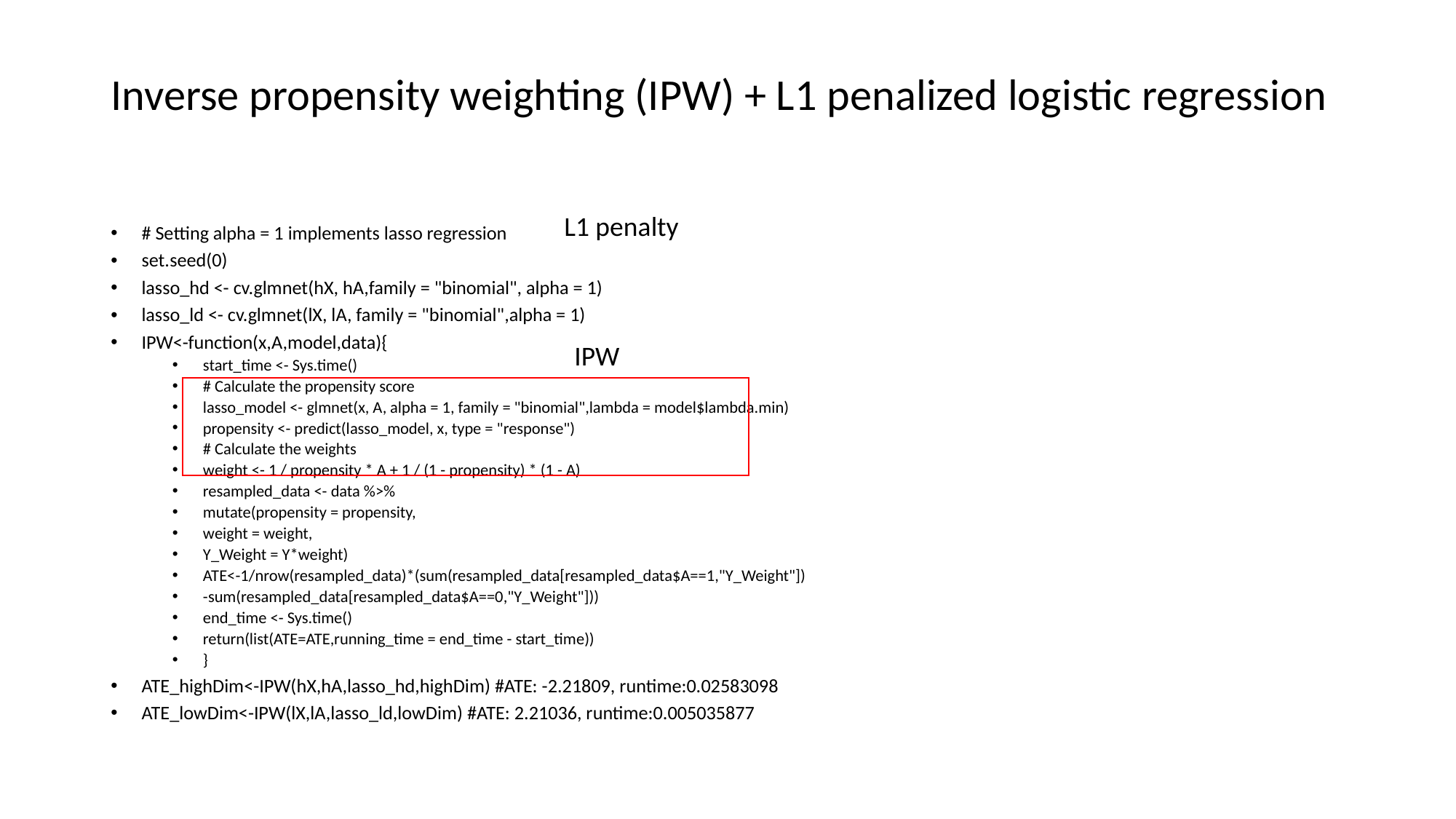

# Inverse propensity weighting (IPW) + L1 penalized logistic regression
L1 penalty
# Setting alpha = 1 implements lasso regression
set.seed(0)
lasso_hd <- cv.glmnet(hX, hA,family = "binomial", alpha = 1)
lasso_ld <- cv.glmnet(lX, lA, family = "binomial",alpha = 1)
IPW<-function(x,A,model,data){
start_time <- Sys.time()
# Calculate the propensity score
lasso_model <- glmnet(x, A, alpha = 1, family = "binomial",lambda = model$lambda.min)
propensity <- predict(lasso_model, x, type = "response")
# Calculate the weights
weight <- 1 / propensity * A + 1 / (1 - propensity) * (1 - A)
resampled_data <- data %>%
mutate(propensity = propensity,
weight = weight,
Y_Weight = Y*weight)
ATE<-1/nrow(resampled_data)*(sum(resampled_data[resampled_data$A==1,"Y_Weight"])
-sum(resampled_data[resampled_data$A==0,"Y_Weight"]))
end_time <- Sys.time()
return(list(ATE=ATE,running_time = end_time - start_time))
}
ATE_highDim<-IPW(hX,hA,lasso_hd,highDim) #ATE: -2.21809, runtime:0.02583098
ATE_lowDim<-IPW(lX,lA,lasso_ld,lowDim) #ATE: 2.21036, runtime:0.005035877
IPW